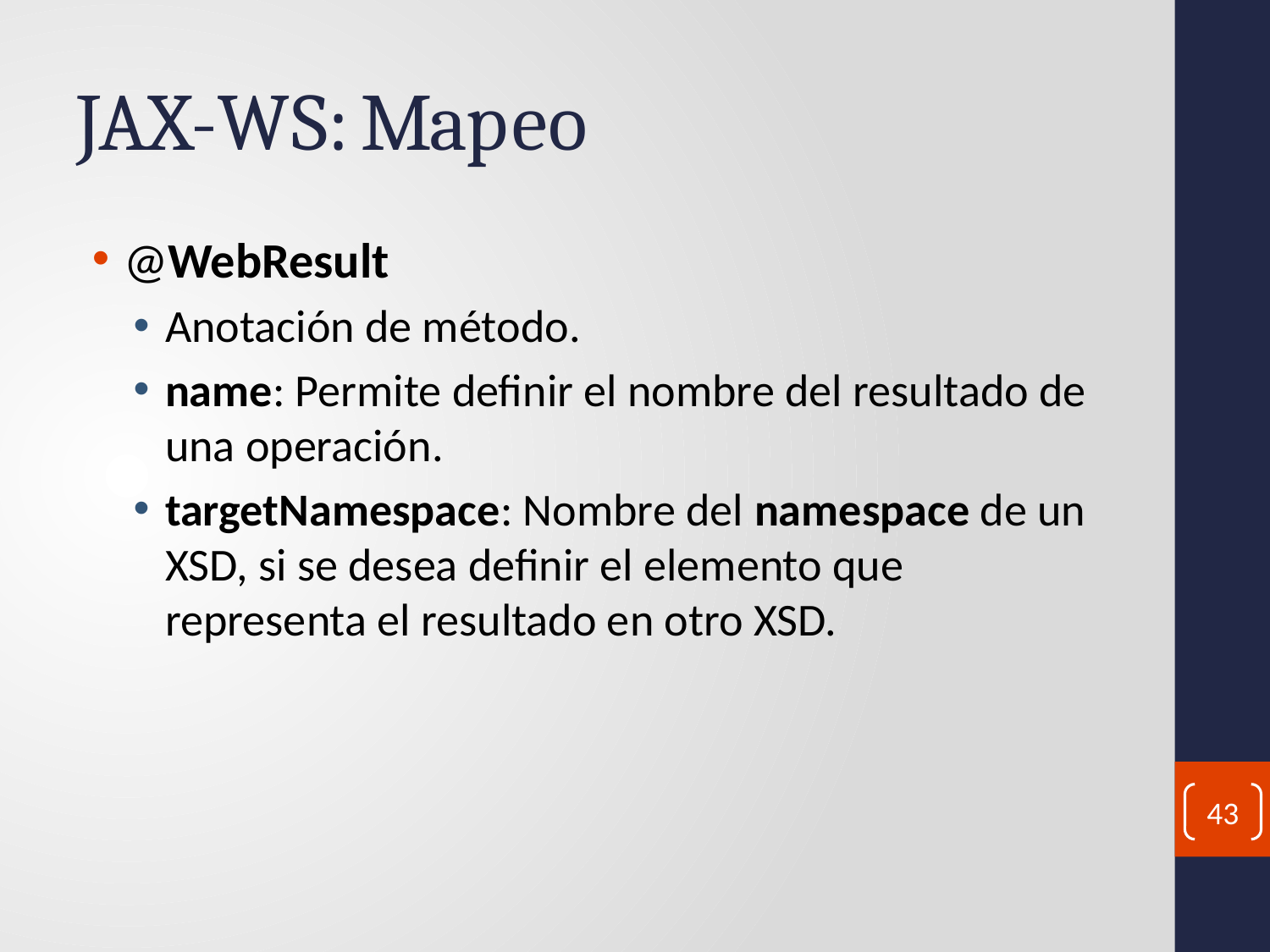

# JAX-WS: Mapeo
@WebResult
Anotación de método.
name: Permite definir el nombre del resultado de una operación.
targetNamespace: Nombre del namespace de un XSD, si se desea definir el elemento que representa el resultado en otro XSD.
43